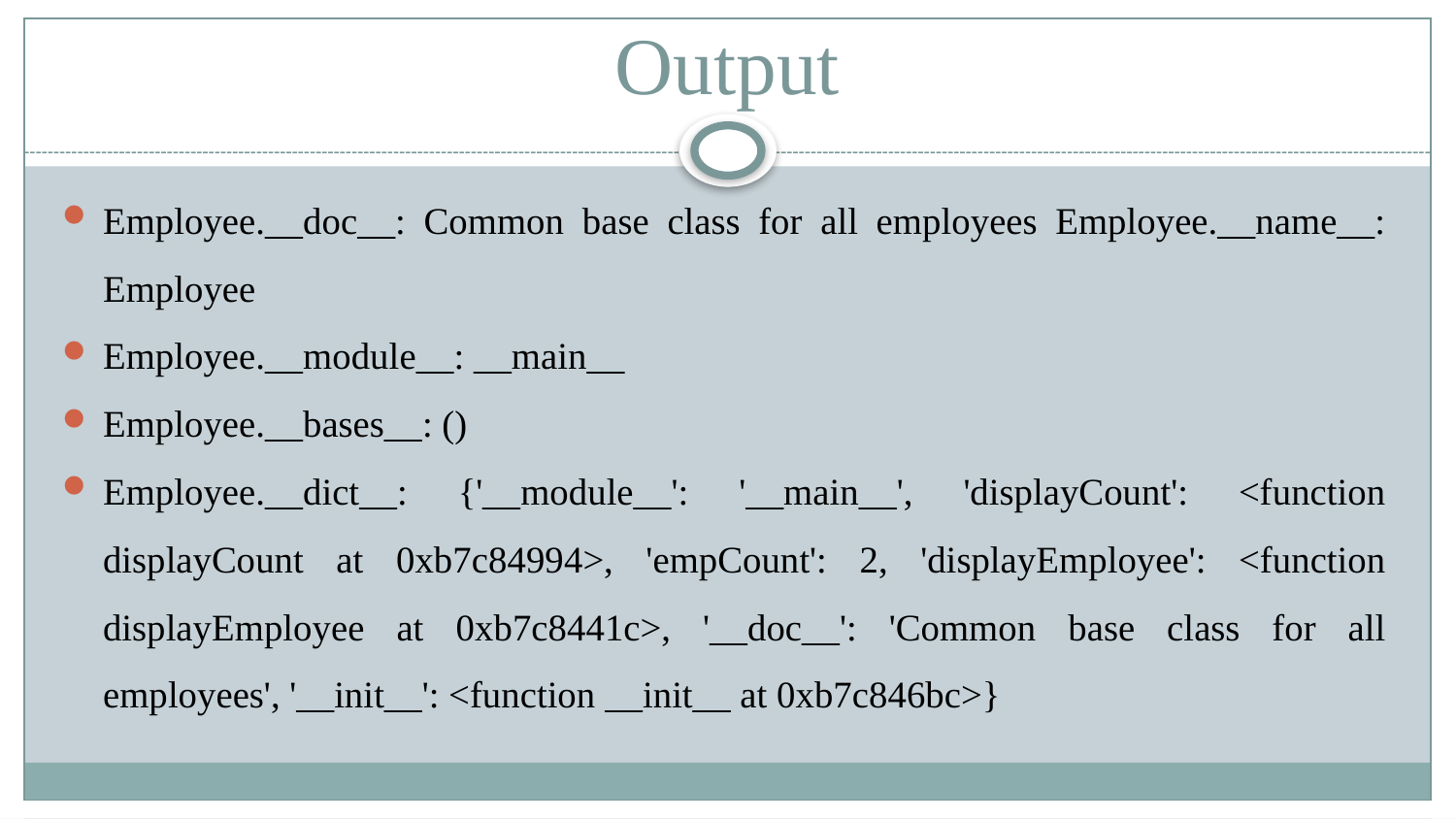

# Output
Employee.__doc__: Common base class for all employees Employee.__name__: Employee
Employee.__module__: __main__
Employee.__bases__: ()
Employee.__dict__: {'__module__': '__main__', 'displayCount': <function displayCount at 0xb7c84994>, 'empCount': 2, 'displayEmployee': <function displayEmployee at 0xb7c8441c>, '__doc__': 'Common base class for all employees', '__init__': <function __init__ at 0xb7c846bc>}